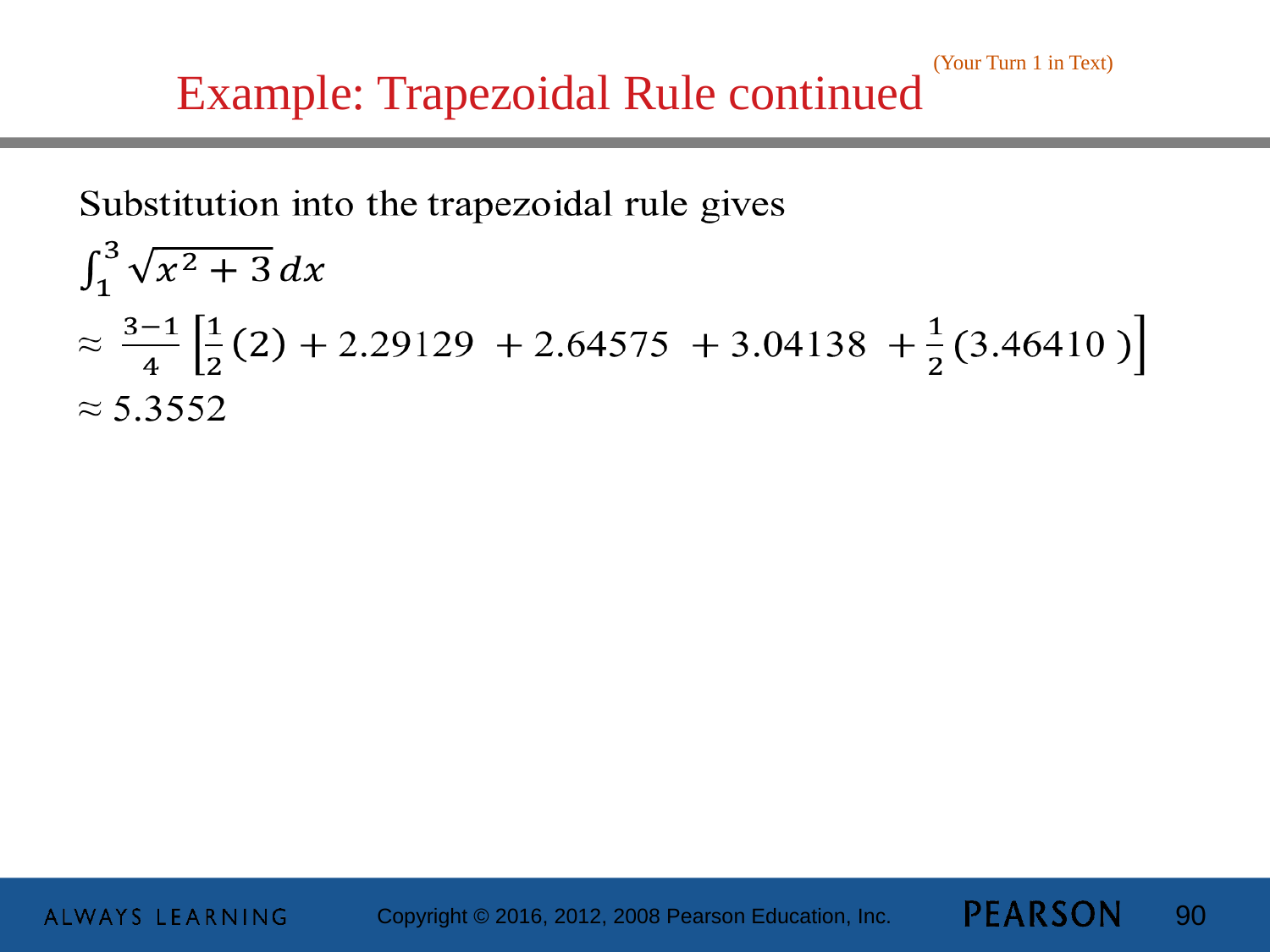

(Your Turn 1 in Text)
# Example: Trapezoidal Rule continued